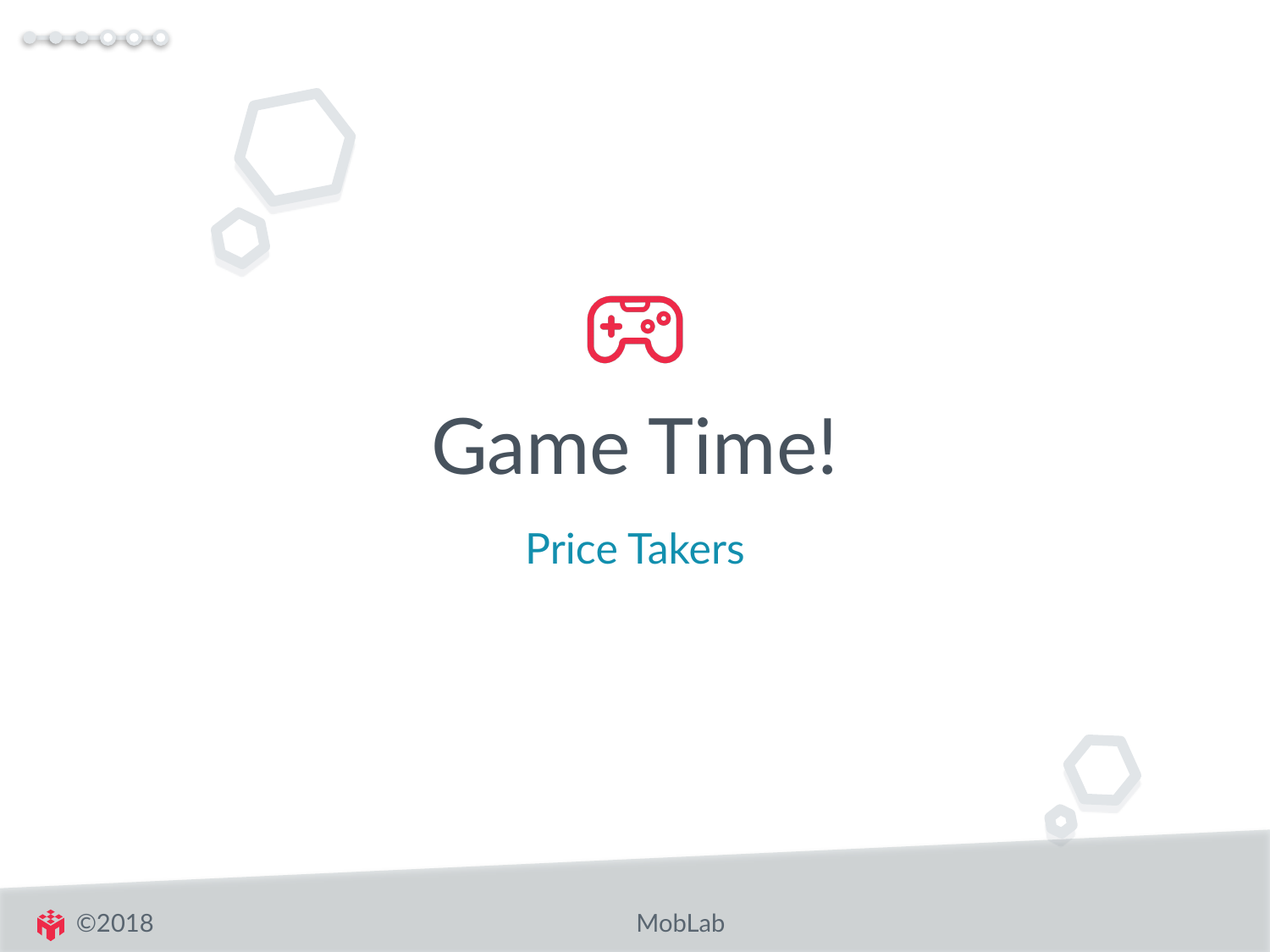

# Game Time!
Price Takers
©2018
MobLab